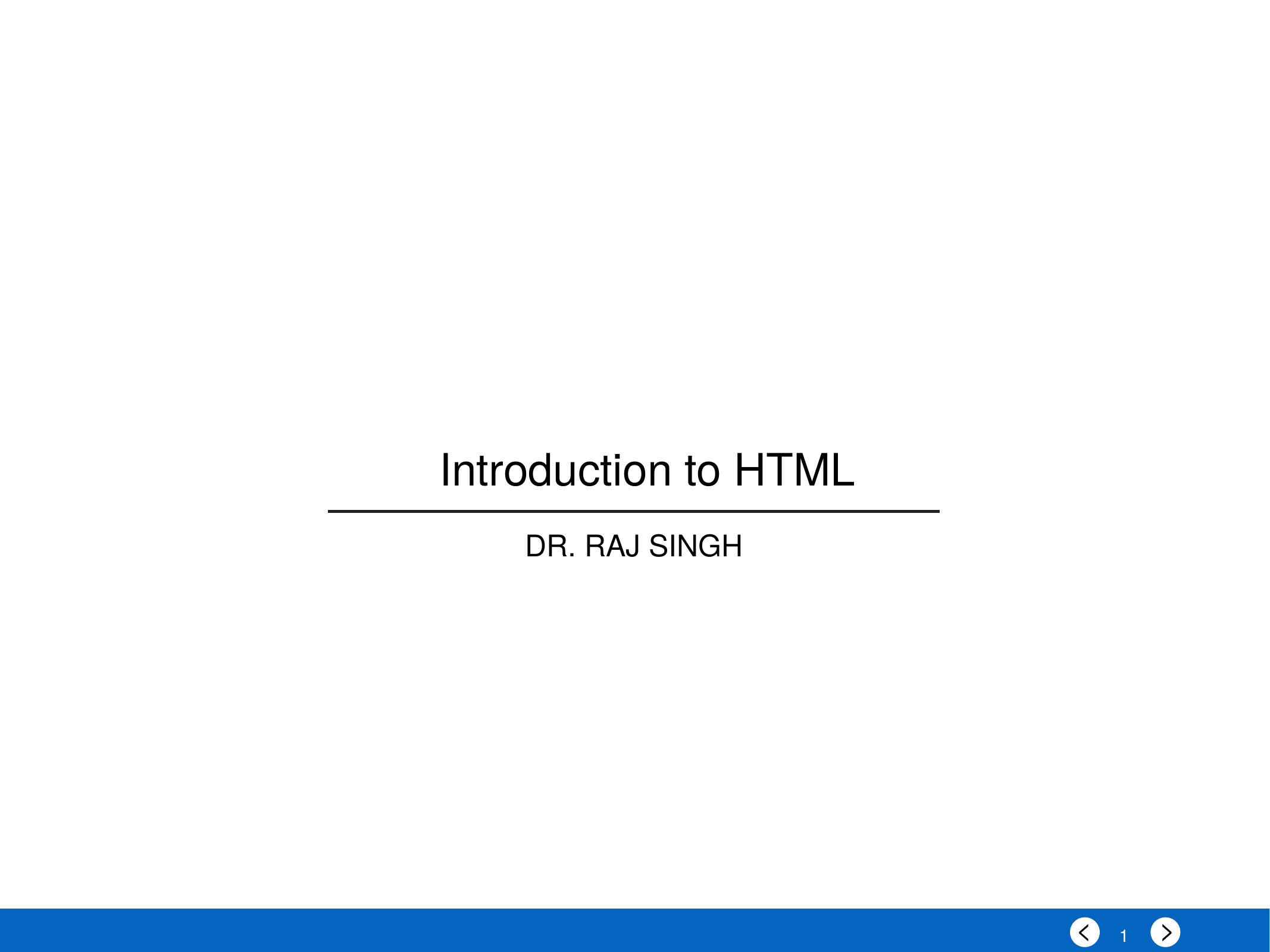

# Introduction to HTML
Dr. Raj Singh

1